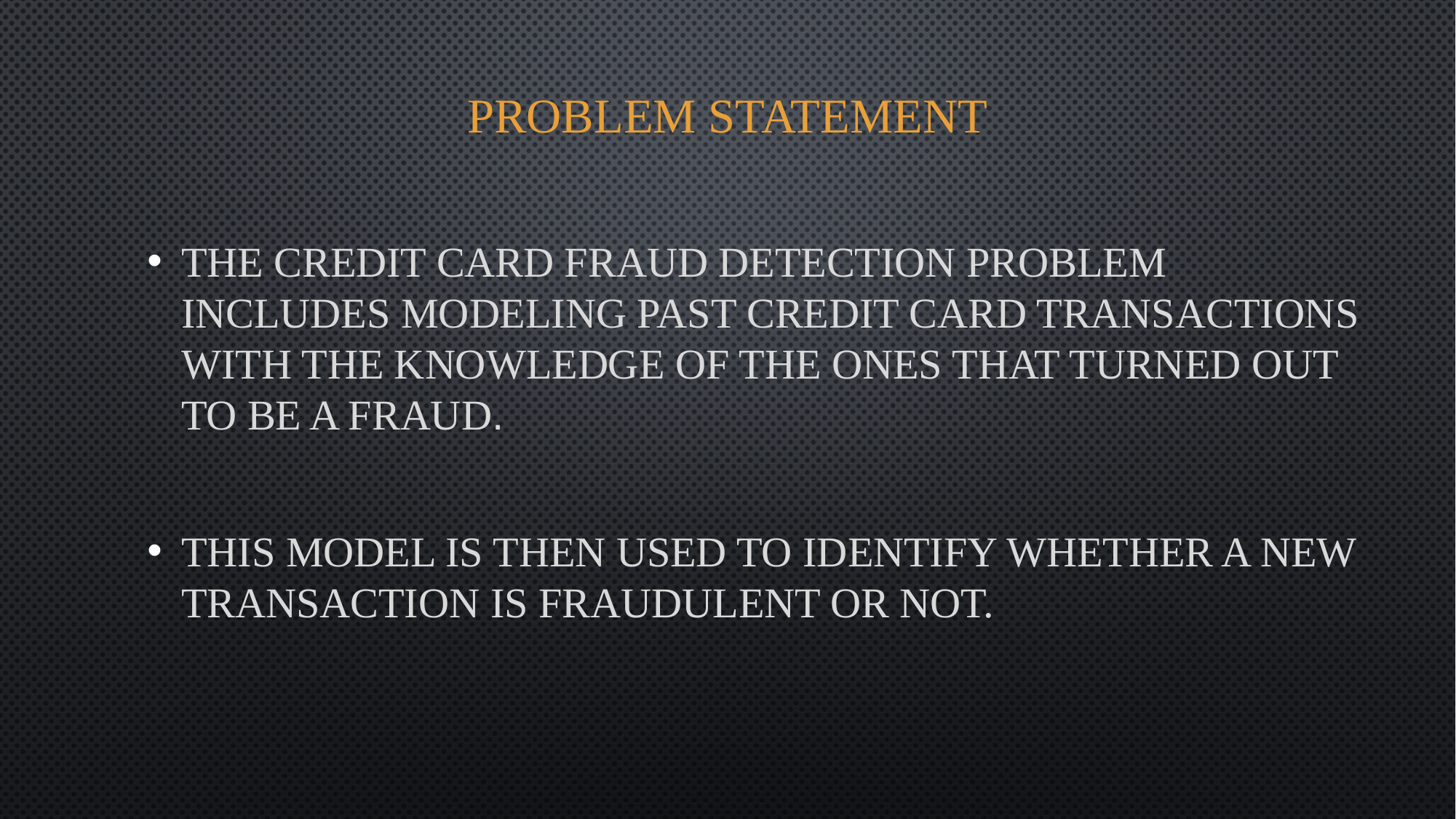

# PROBLEM STATEMENT
The credit card fraud detection problem includes modeling past credit card transactions with the knowledge of the ones that turned out to be a fraud.

This model is then used to identify whether a new transaction is fraudulent or not.